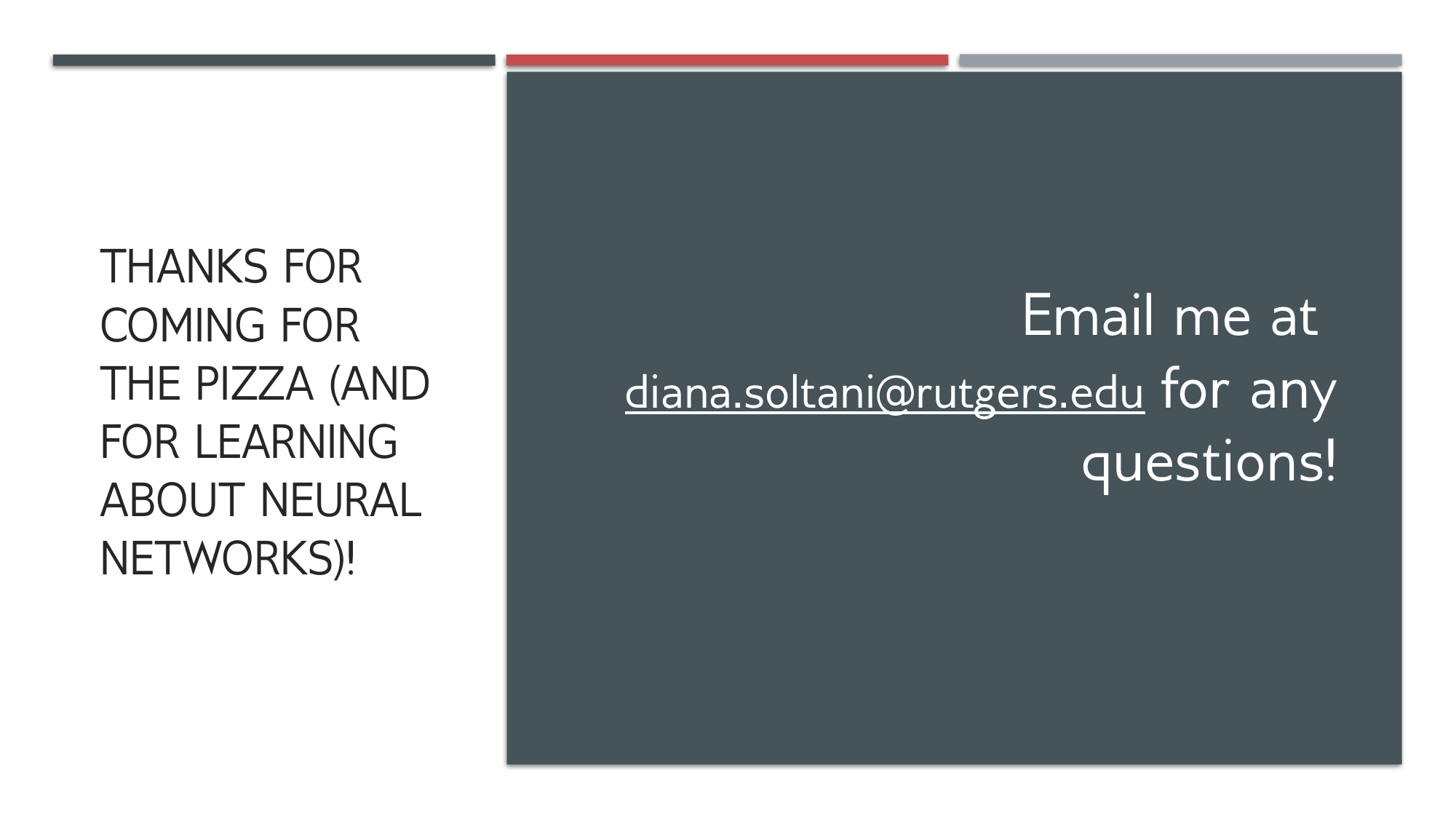

# Thanks for Coming for the Pizza (and for learning about Neural Networks)!
Email me at diana.soltani@rutgers.edu for any questions!